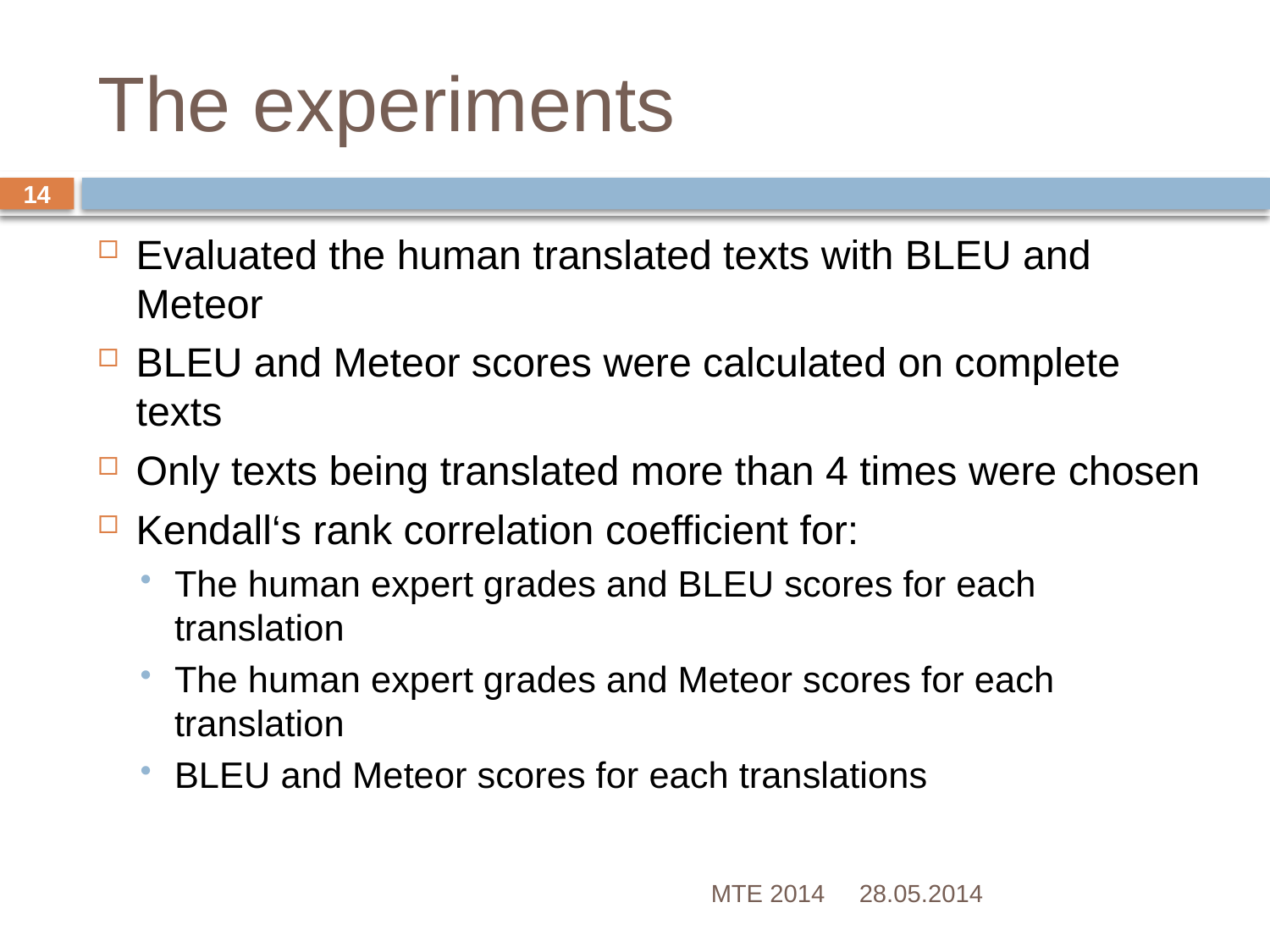

# The experiments
14
Evaluated the human translated texts with BLEU and Meteor
BLEU and Meteor scores were calculated on complete texts
Only texts being translated more than 4 times were chosen
Kendall‘s rank correlation coefficient for:
The human expert grades and BLEU scores for each translation
The human expert grades and Meteor scores for each translation
BLEU and Meteor scores for each translations
MTE 2014
28.05.2014